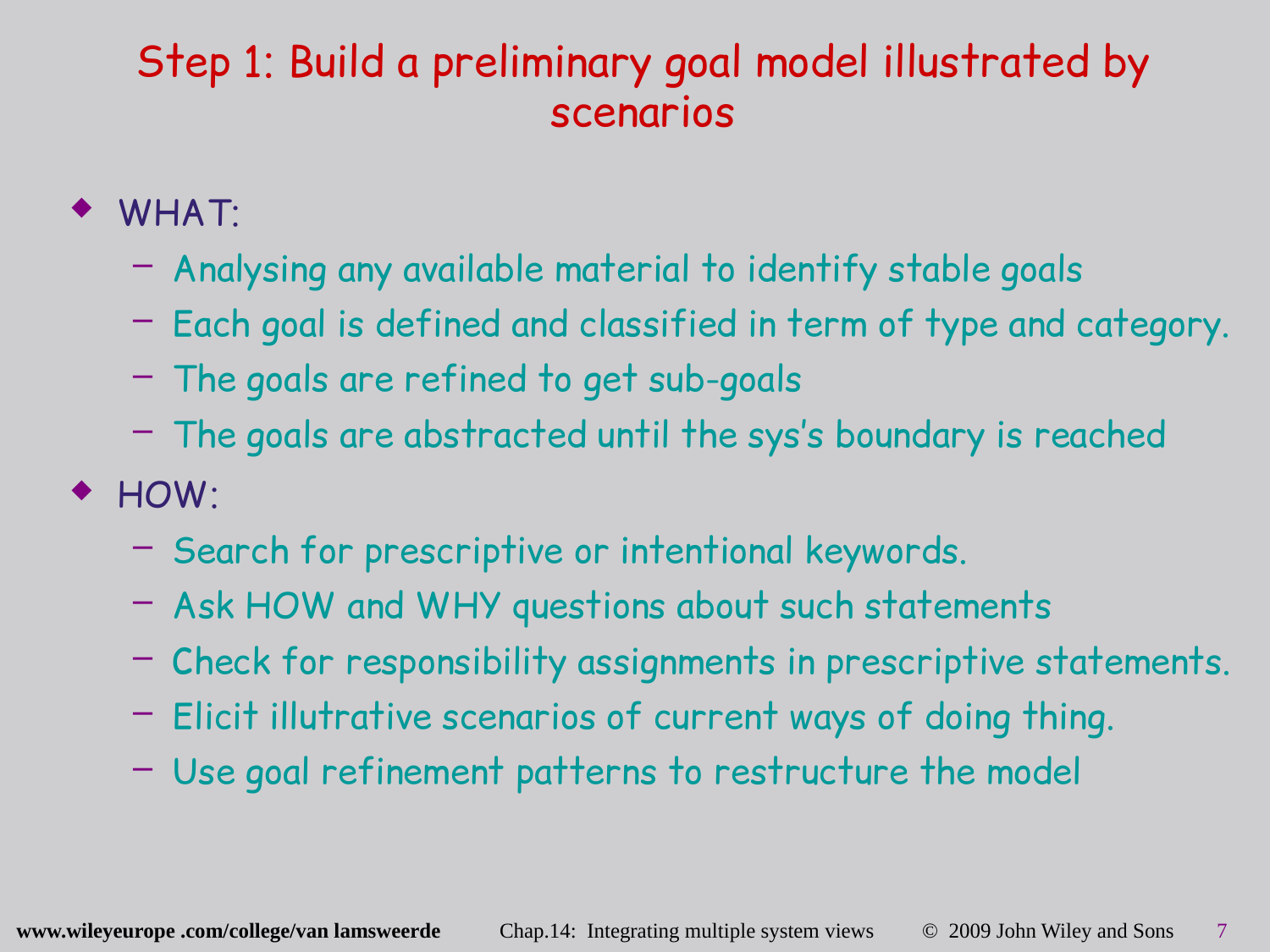

# Step 1: Build a preliminary goal model illustrated by scenarios
WHAT:
Analysing any available material to identify stable goals
Each goal is defined and classified in term of type and category.
The goals are refined to get sub-goals
The goals are abstracted until the sys’s boundary is reached
HOW:
Search for prescriptive or intentional keywords.
Ask HOW and WHY questions about such statements
Check for responsibility assignments in prescriptive statements.
Elicit illutrative scenarios of current ways of doing thing.
Use goal refinement patterns to restructure the model